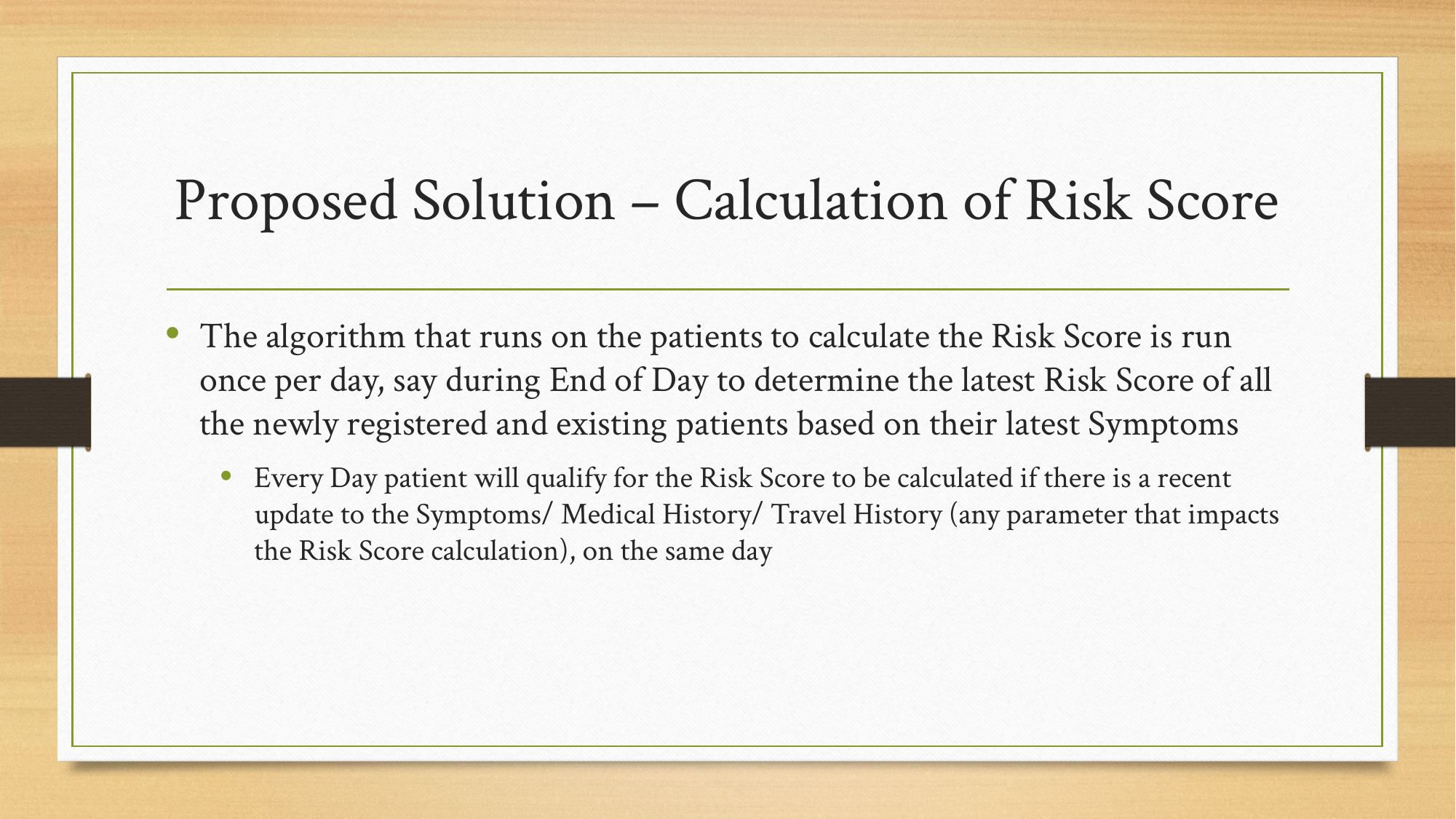

# Proposed Solution – Calculation of Risk Score
The algorithm that runs on the patients to calculate the Risk Score is run once per day, say during End of Day to determine the latest Risk Score of all the newly registered and existing patients based on their latest Symptoms
Every Day patient will qualify for the Risk Score to be calculated if there is a recent update to the Symptoms/ Medical History/ Travel History (any parameter that impacts the Risk Score calculation), on the same day